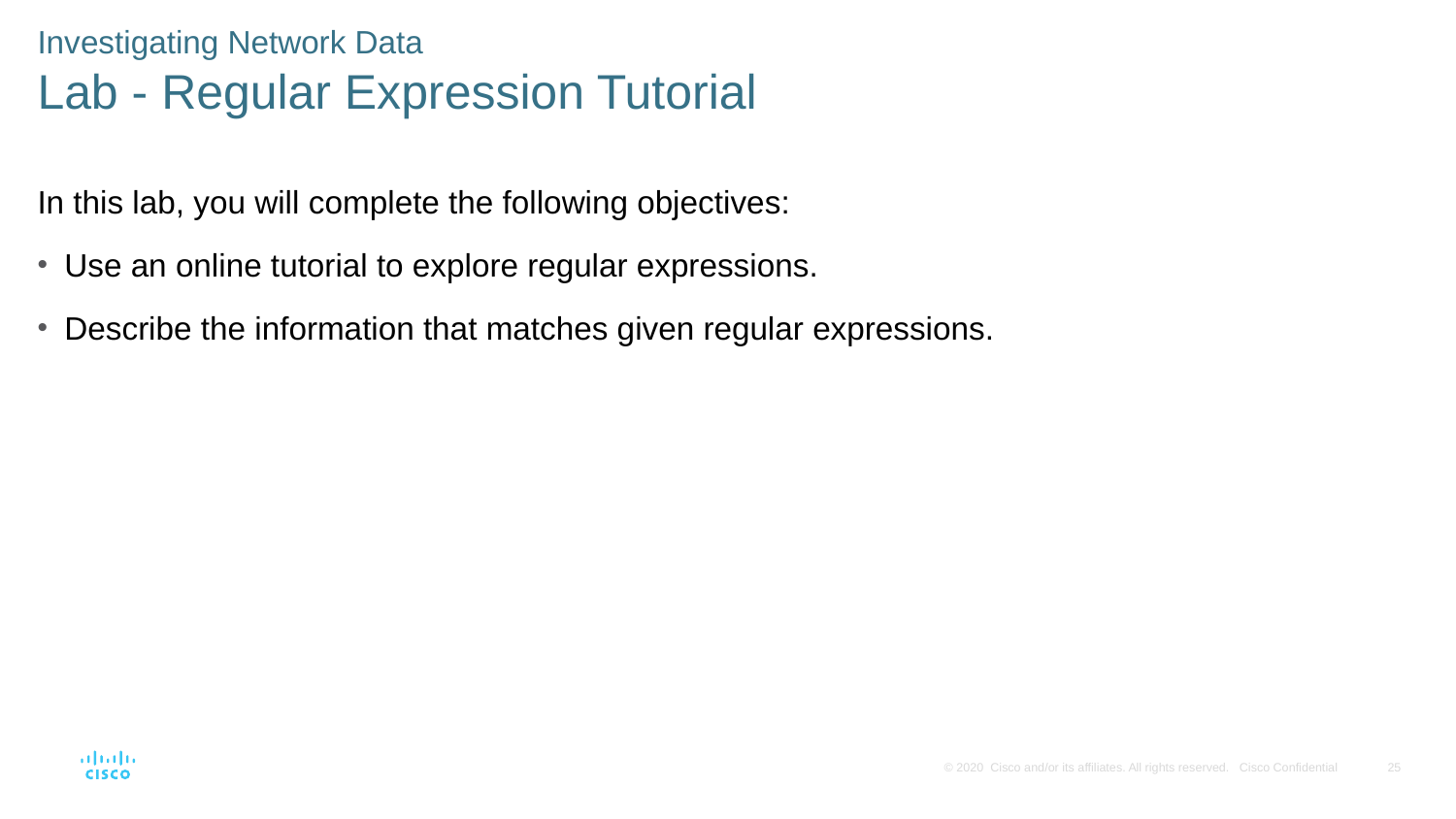

Investigating Network Data
Lab - Regular Expression Tutorial
In this lab, you will complete the following objectives:
Use an online tutorial to explore regular expressions.
Describe the information that matches given regular expressions.